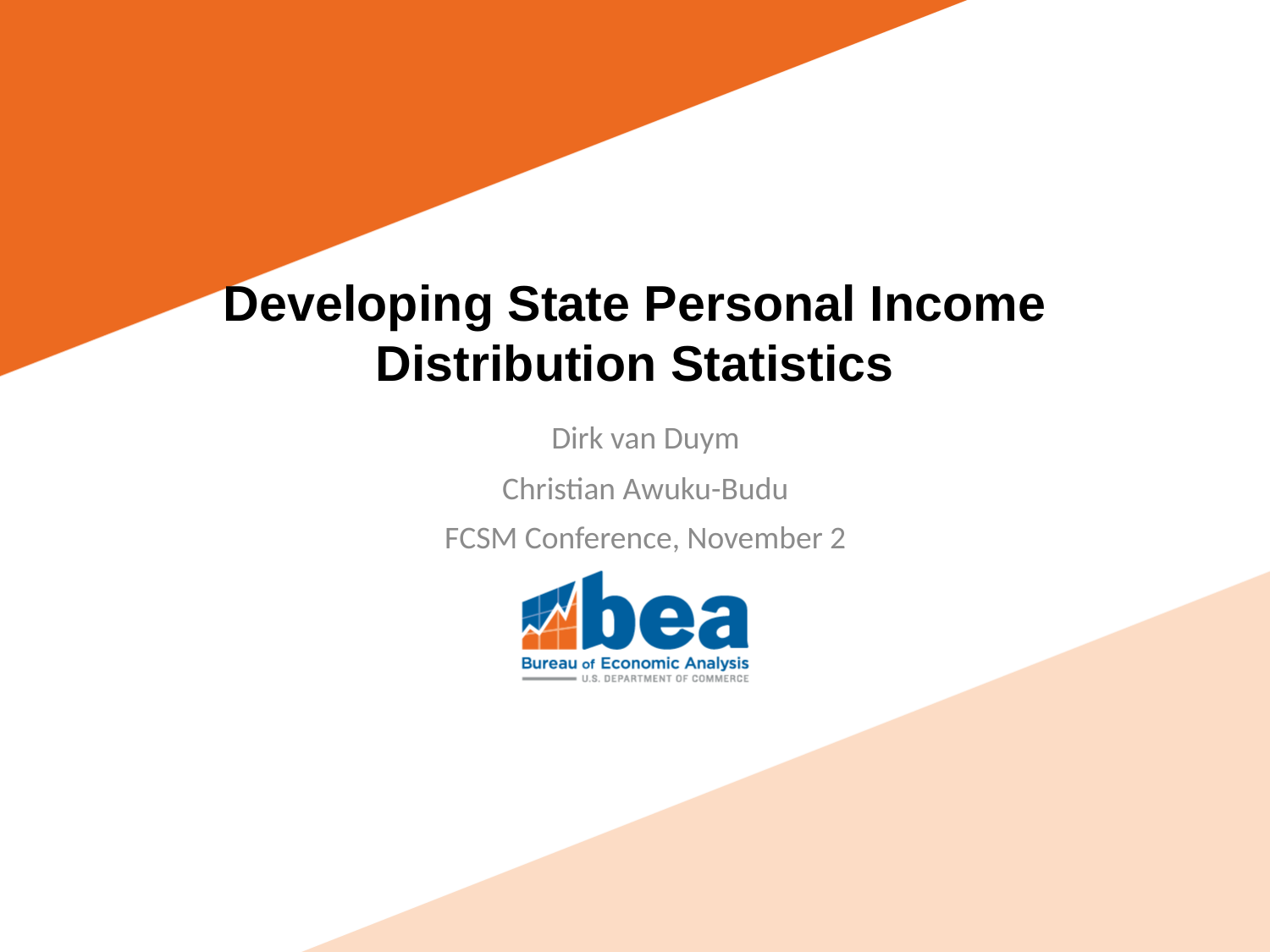

# Developing State Personal Income Distribution Statistics
Dirk van Duym
Christian Awuku-Budu
FCSM Conference, November 2